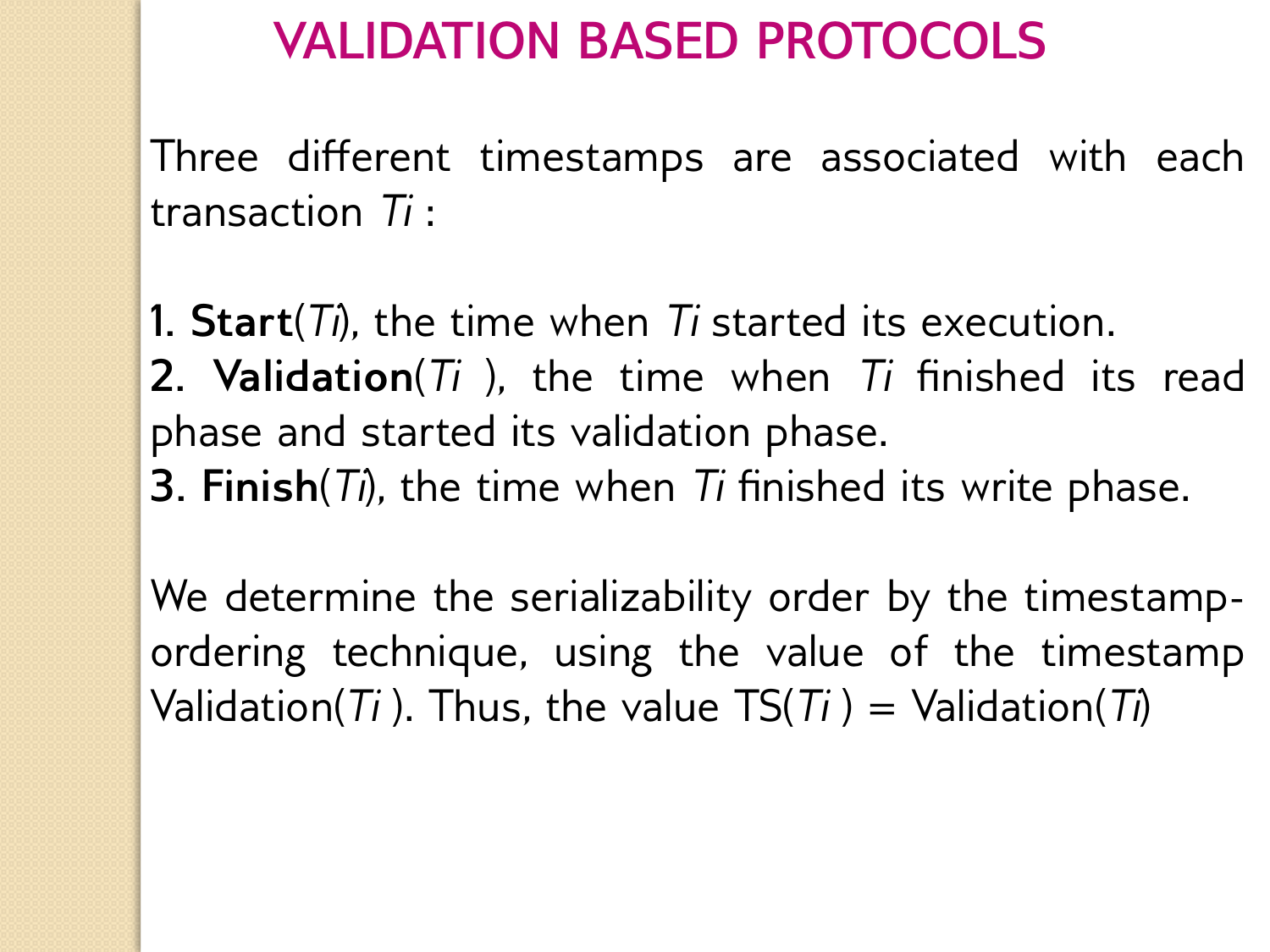

Validation Based Protocols
Three different timestamps are associated with each transaction Ti :

1. Start(Ti), the time when Ti started its execution.
2. Validation(Ti ), the time when Ti finished its read phase and started its validation phase.
3. Finish(Ti), the time when Ti finished its write phase.

We determine the serializability order by the timestamp-ordering technique, using the value of the timestamp Validation(Ti ). Thus, the value TS(Ti ) = Validation(Ti)